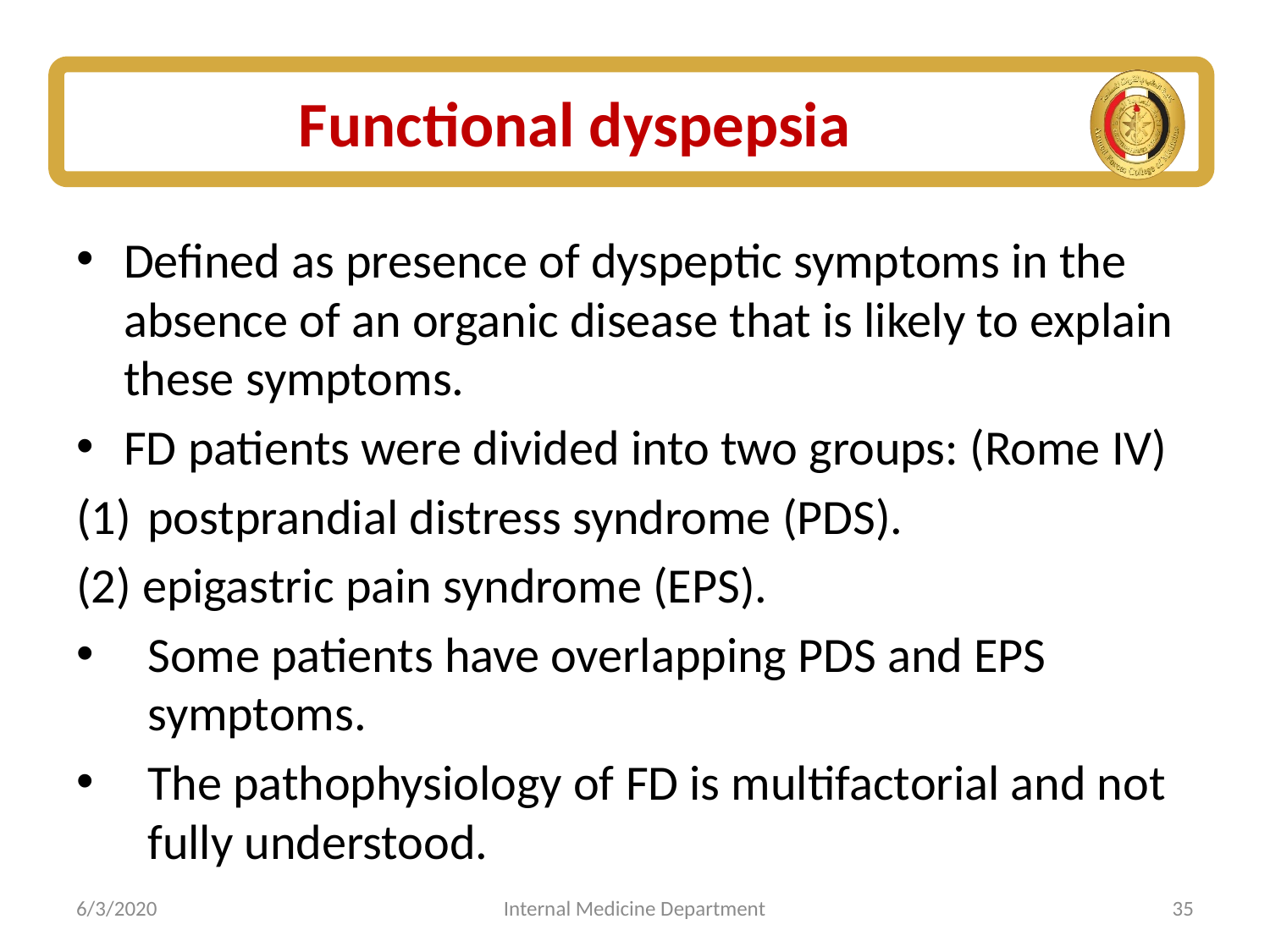

# Functional dyspepsia
Defined as presence of dyspeptic symptoms in the absence of an organic disease that is likely to explain these symptoms.
FD patients were divided into two groups: (Rome IV)
postprandial distress syndrome (PDS).
(2) epigastric pain syndrome (EPS).
Some patients have overlapping PDS and EPS symptoms.
The pathophysiology of FD is multifactorial and not fully understood.

6/3/2020
Internal Medicine Department
35